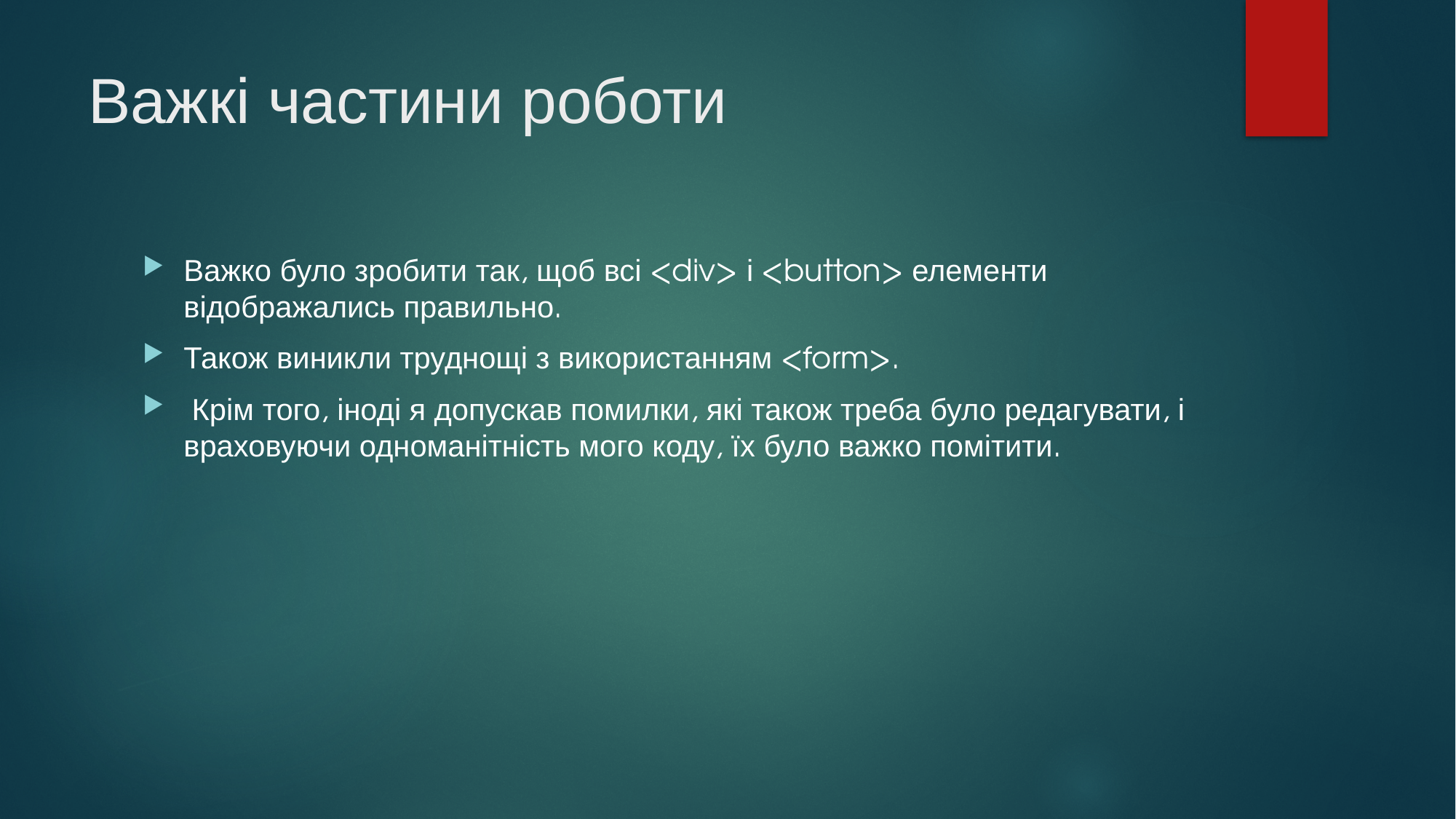

# Важкі частини роботи
Важко було зробити так, щоб всі <div> і <button> елементи відображались правильно.
Також виникли труднощі з використанням <form>.
 Крім того, іноді я допускав помилки, які також треба було редагувати, і враховуючи одноманітність мого коду, їх було важко помітити.